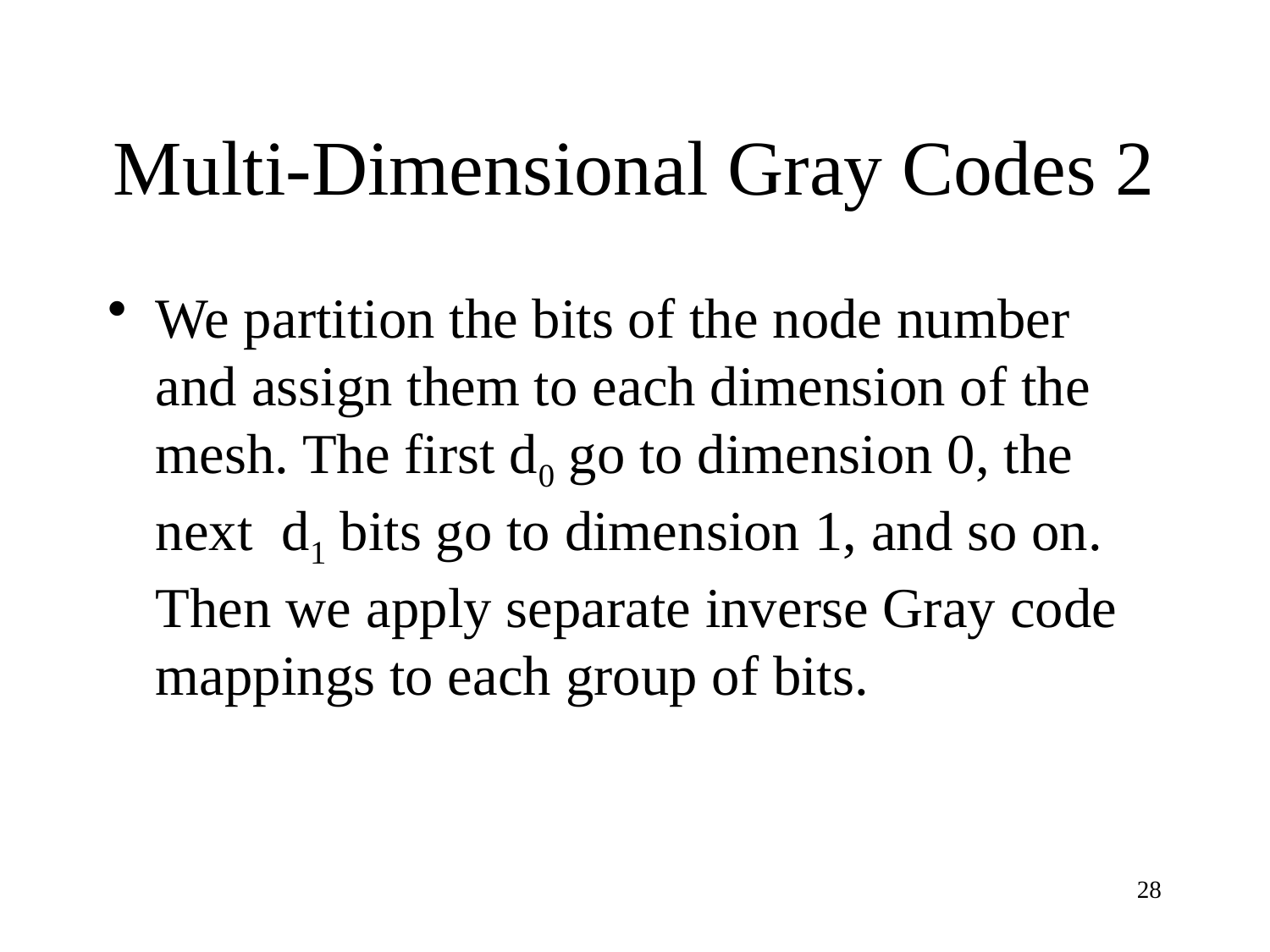

# Multi-Dimensional Gray Codes 2
We partition the bits of the node number and assign them to each dimension of the mesh. The first d0 go to dimension 0, the next  d1 bits go to dimension 1, and so on. Then we apply separate inverse Gray code mappings to each group of bits.
28